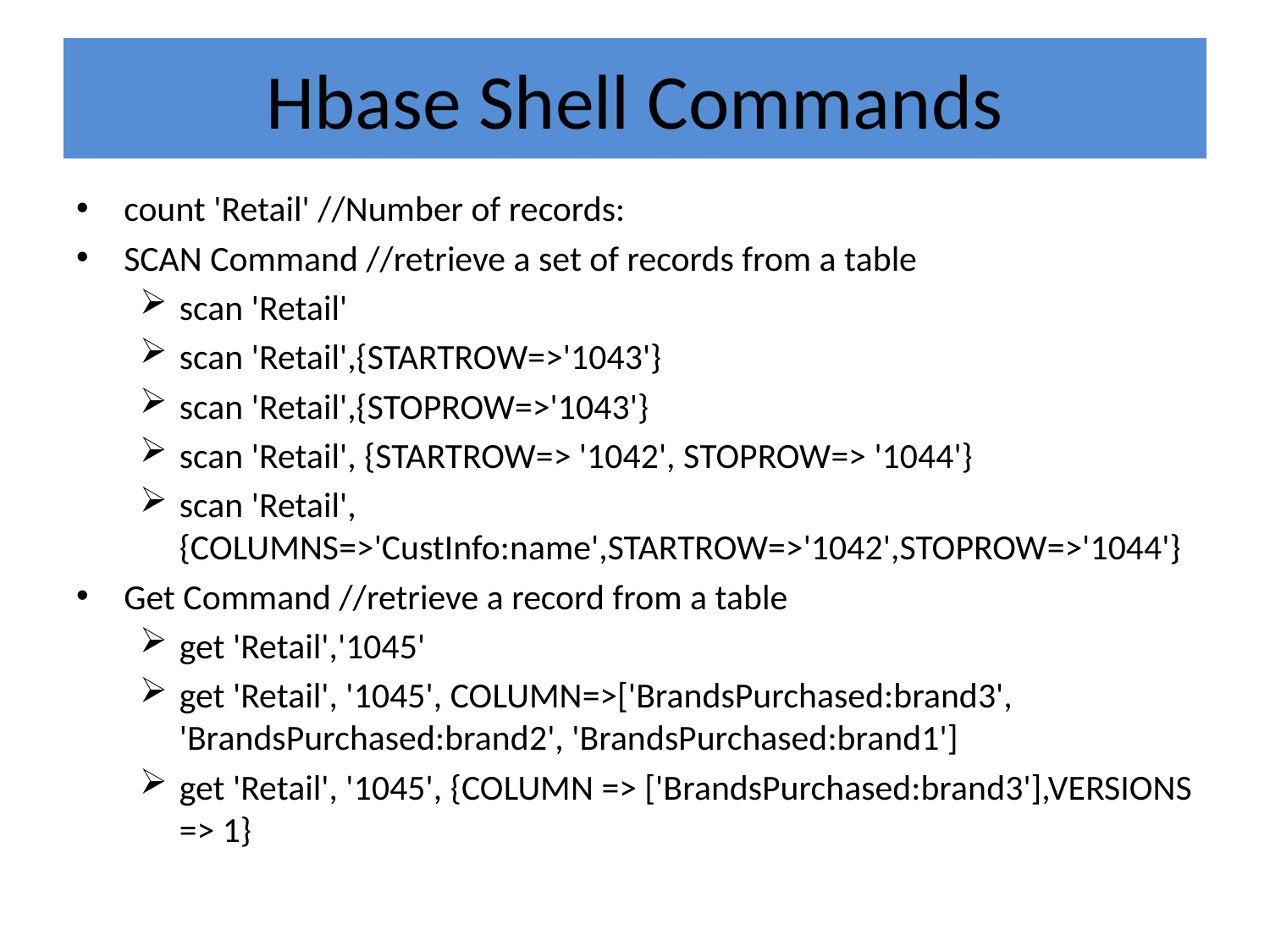

# Hbase Shell Commands
count 'Retail' //Number of records:
SCAN Command //retrieve a set of records from a table
scan 'Retail'
scan 'Retail',{STARTROW=>'1043'}
scan 'Retail',{STOPROW=>'1043'}
scan 'Retail', {STARTROW=> '1042', STOPROW=> '1044'}
scan 'Retail',{COLUMNS=>'CustInfo:name',STARTROW=>'1042',STOPROW=>'1044'}
Get Command //retrieve a record from a table
get 'Retail','1045'
get 'Retail', '1045', COLUMN=>['BrandsPurchased:brand3', 'BrandsPurchased:brand2', 'BrandsPurchased:brand1']
get 'Retail', '1045', {COLUMN => ['BrandsPurchased:brand3'],VERSIONS => 1}